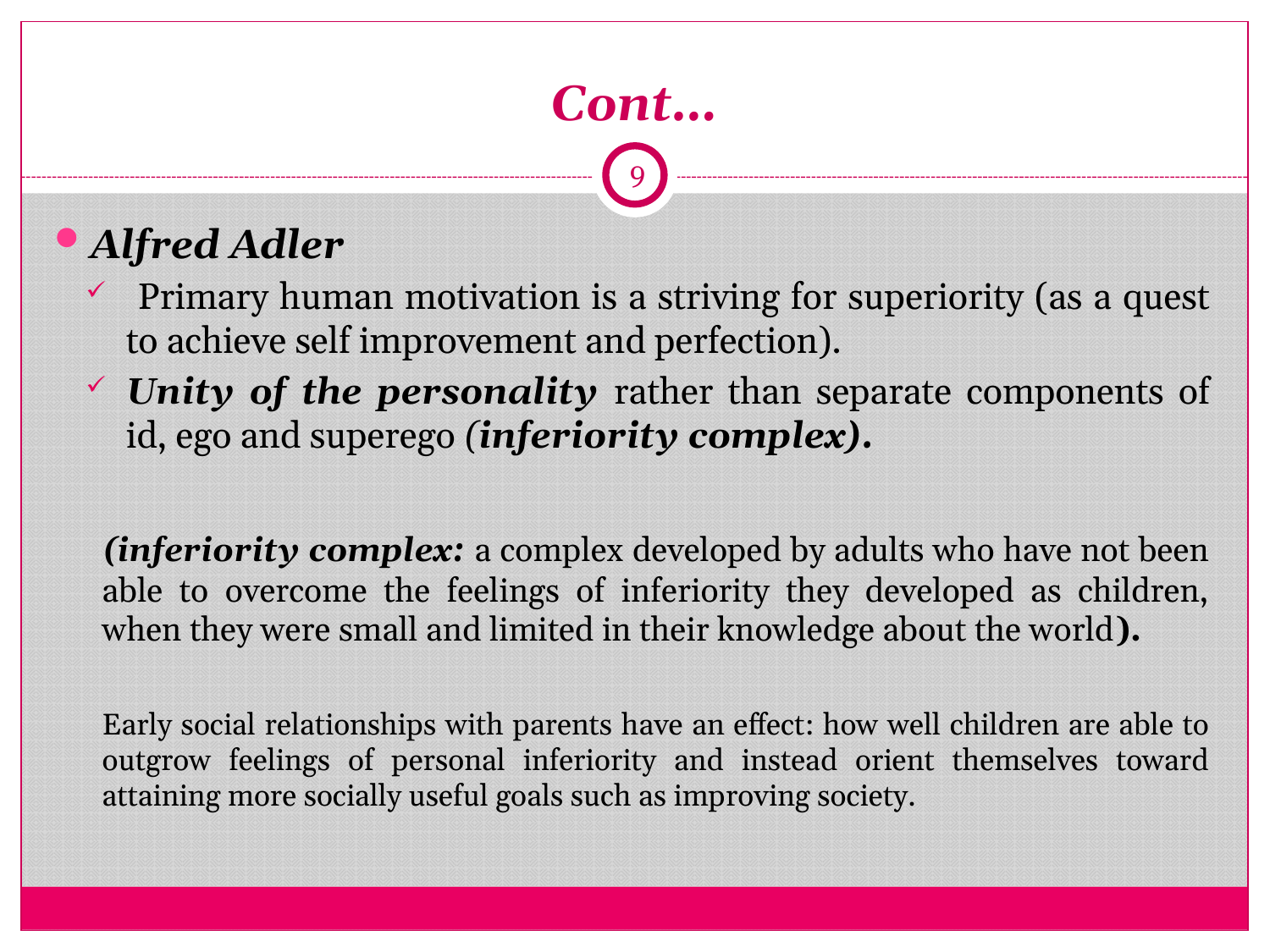

# Cont…
9
Alfred Adler
 Primary human motivation is a striving for superiority (as a quest to achieve self improvement and perfection).
Unity of the personality rather than separate components of id, ego and superego (inferiority complex).

(inferiority complex: a complex developed by adults who have not been able to overcome the feelings of inferiority they developed as children, when they were small and limited in their knowledge about the world).

Early social relationships with parents have an effect: how well children are able to outgrow feelings of personal inferiority and instead orient themselves toward attaining more socially useful goals such as improving society.